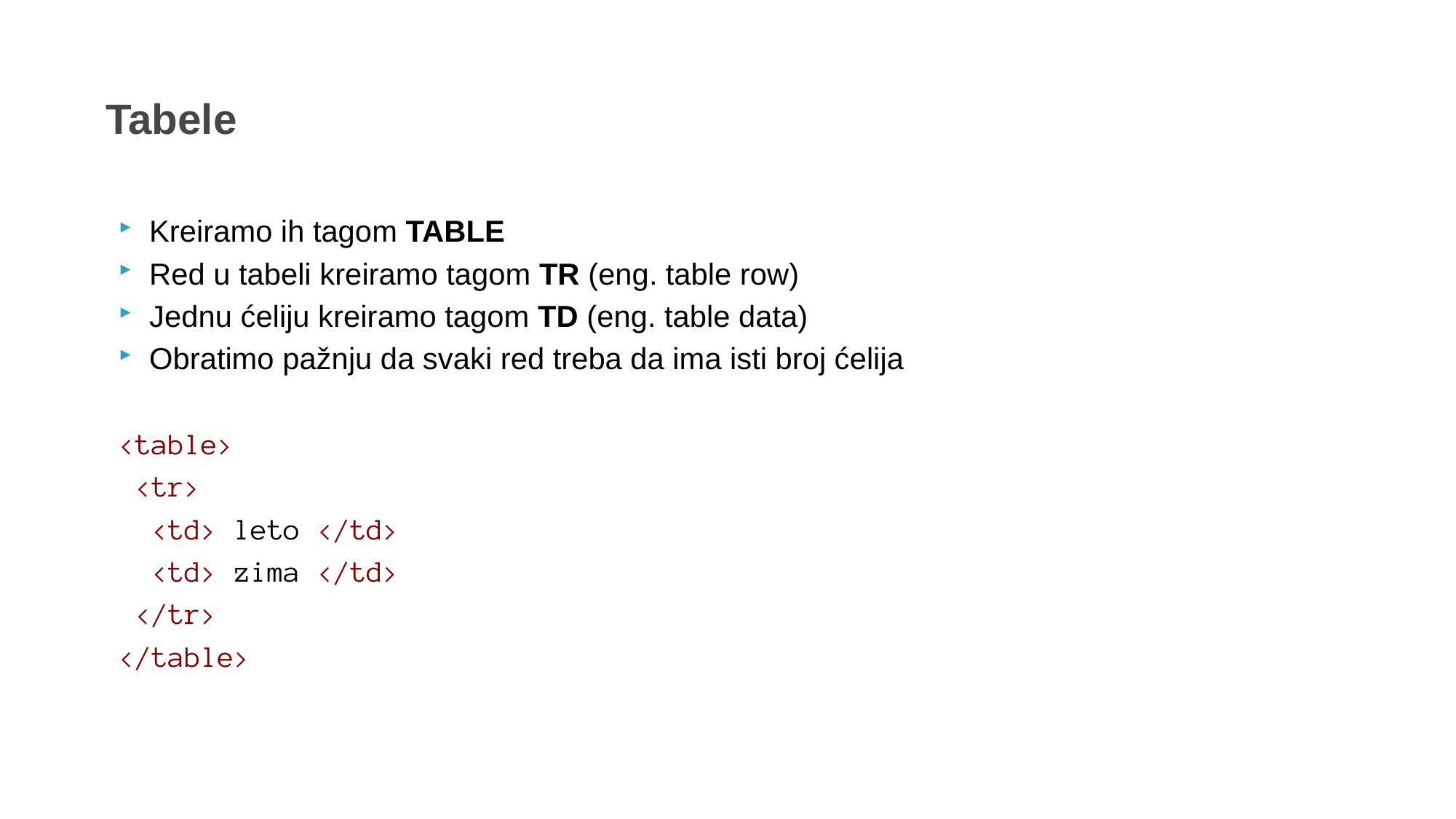

Tabele
Kreiramo ih tagom TABLE
Red u tabeli kreiramo tagom TR (eng. table row)
Jednu ćeliju kreiramo tagom TD (eng. table data)
Obratimo pažnju da svaki red treba da ima isti broj ćelija

<table>
 <tr>
  <td> leto </td>
  <td> zima </td>
 </tr>
</table>